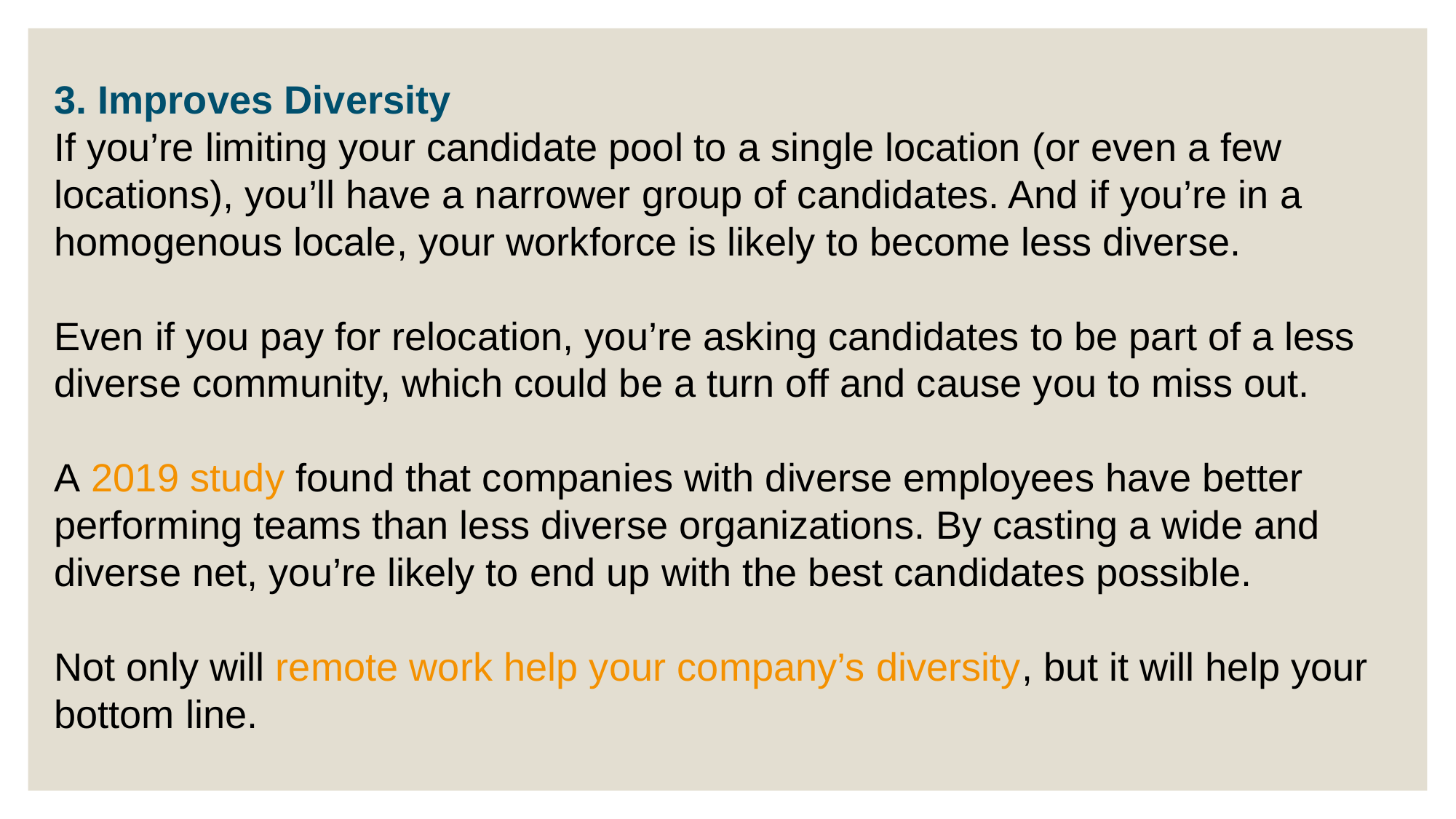

3. Improves Diversity
If you’re limiting your candidate pool to a single location (or even a few locations), you’ll have a narrower group of candidates. And if you’re in a homogenous locale, your workforce is likely to become less diverse.

Even if you pay for relocation, you’re asking candidates to be part of a less diverse community, which could be a turn off and cause you to miss out.

A 2019 study found that companies with diverse employees have better performing teams than less diverse organizations. By casting a wide and diverse net, you’re likely to end up with the best candidates possible.

Not only will remote work help your company’s diversity, but it will help your bottom line.